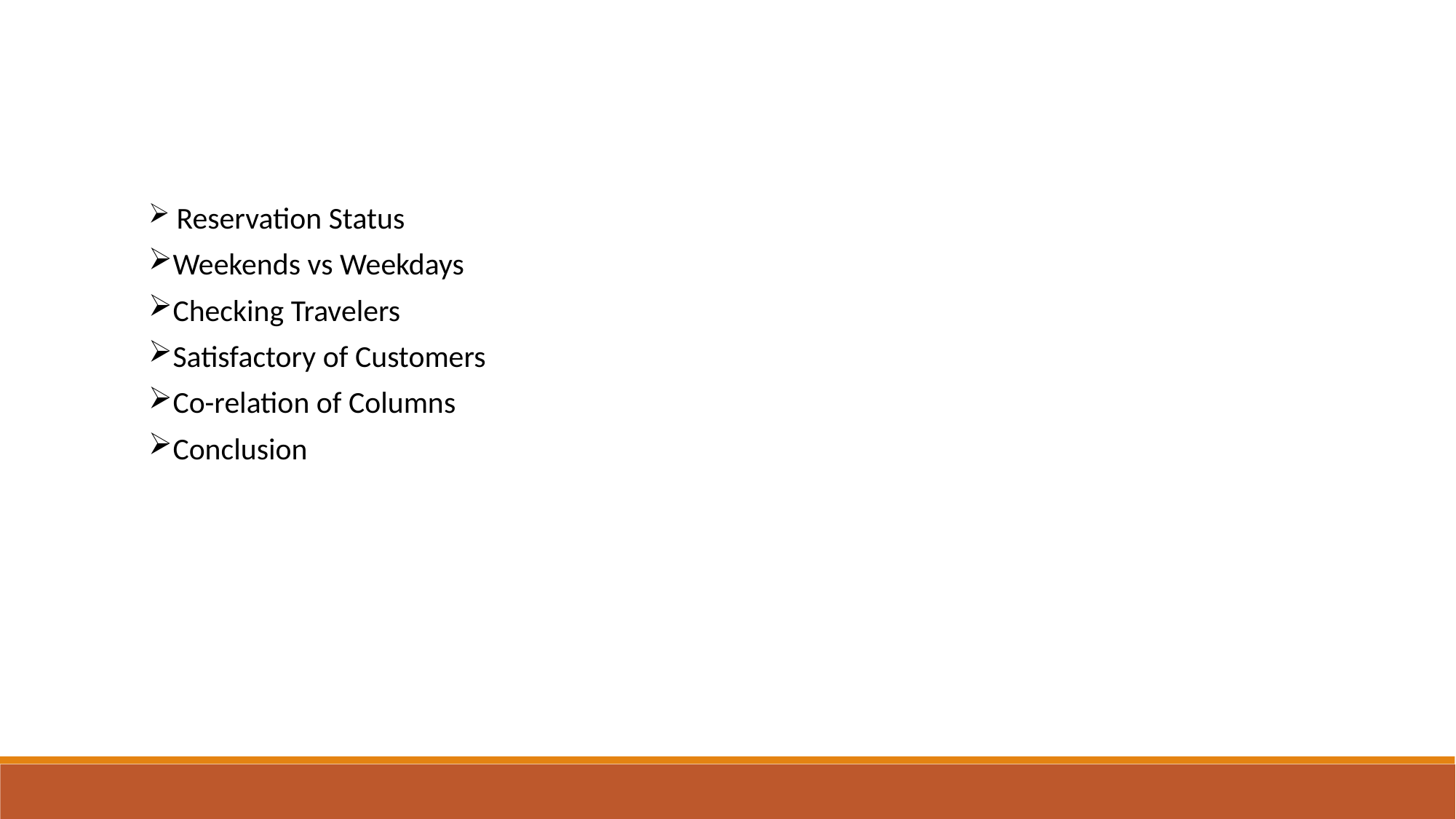

Reservation Status
Weekends vs Weekdays
Checking Travelers
Satisfactory of Customers
Co-relation of Columns
Conclusion